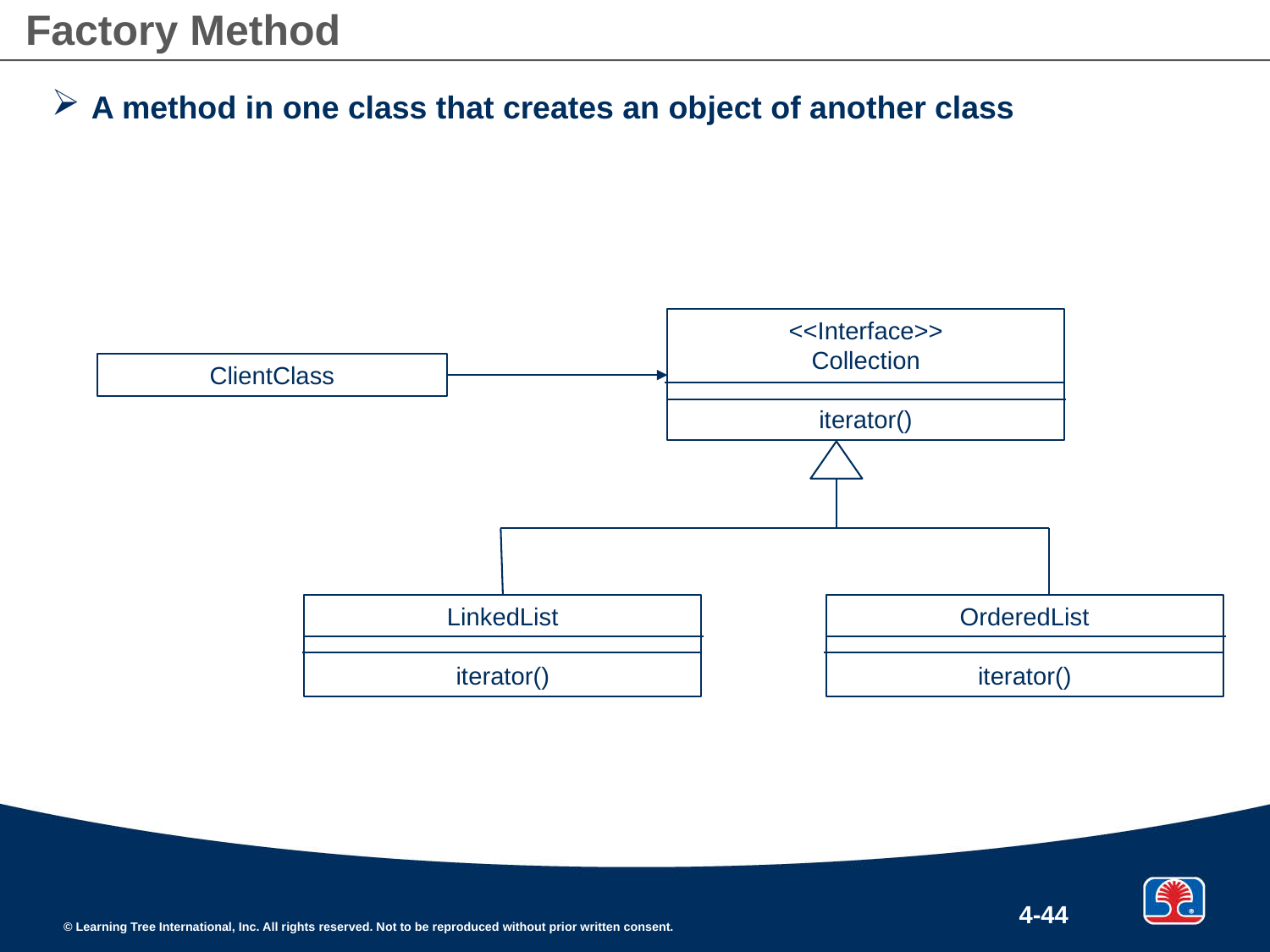

# Factory Method
A method in one class that creates an object of another class
<<Interface>>
Collection

iterator()
ClientClass

LinkedList

iterator()
OrderedList

iterator()